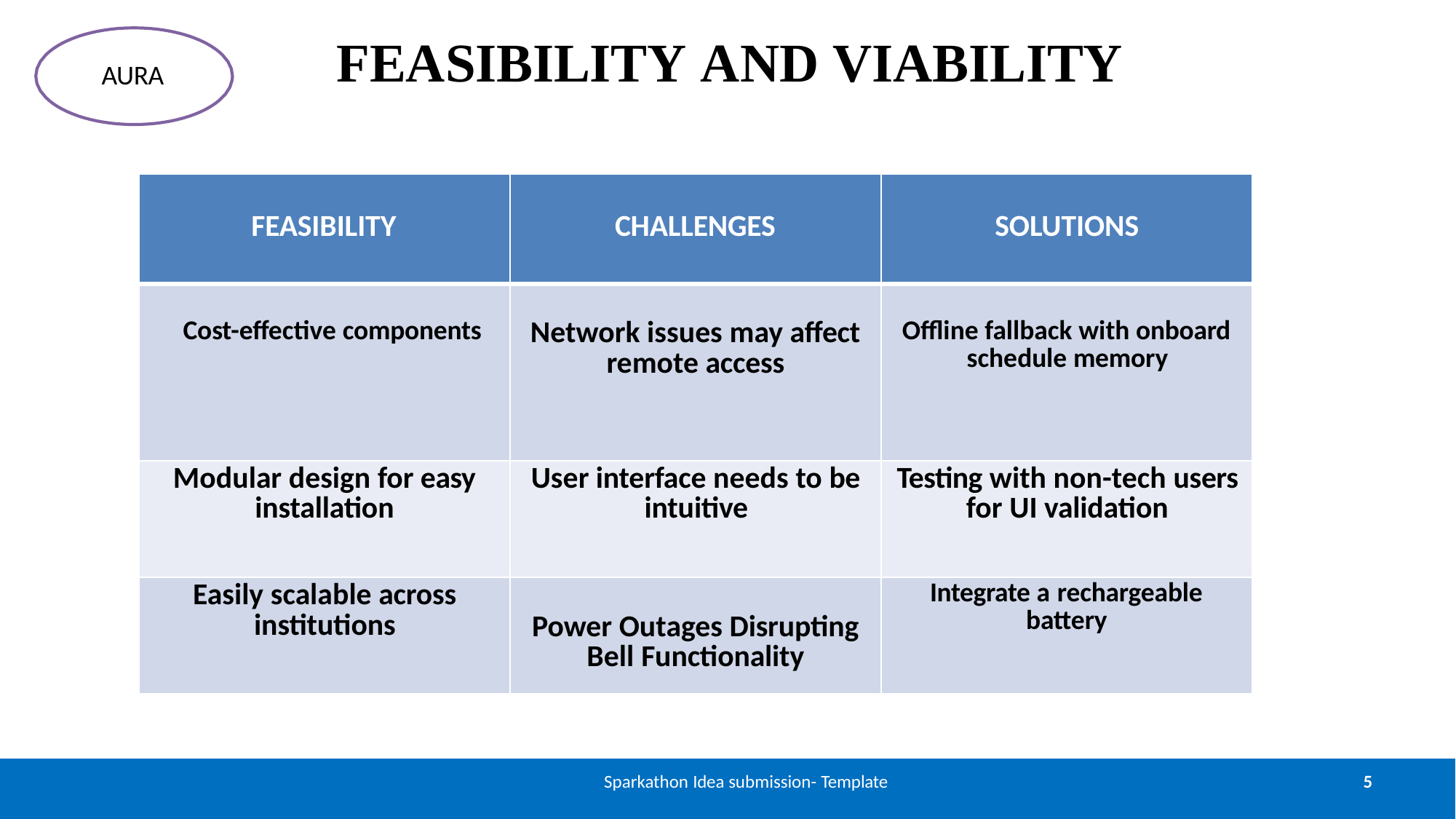

# FEASIBILITY AND VIABILITY

AURA
| FEASIBILITY | CHALLENGES | SOLUTIONS |
| --- | --- | --- |
| Cost-effective components | Network issues may affect remote access | Offline fallback with onboard schedule memory |
| Modular design for easy installation | User interface needs to be intuitive | Testing with non-tech users for UI validation |
| Easily scalable across institutions | Power Outages Disrupting Bell Functionality | Integrate a rechargeable battery |
Sparkathon Idea submission- Template
5